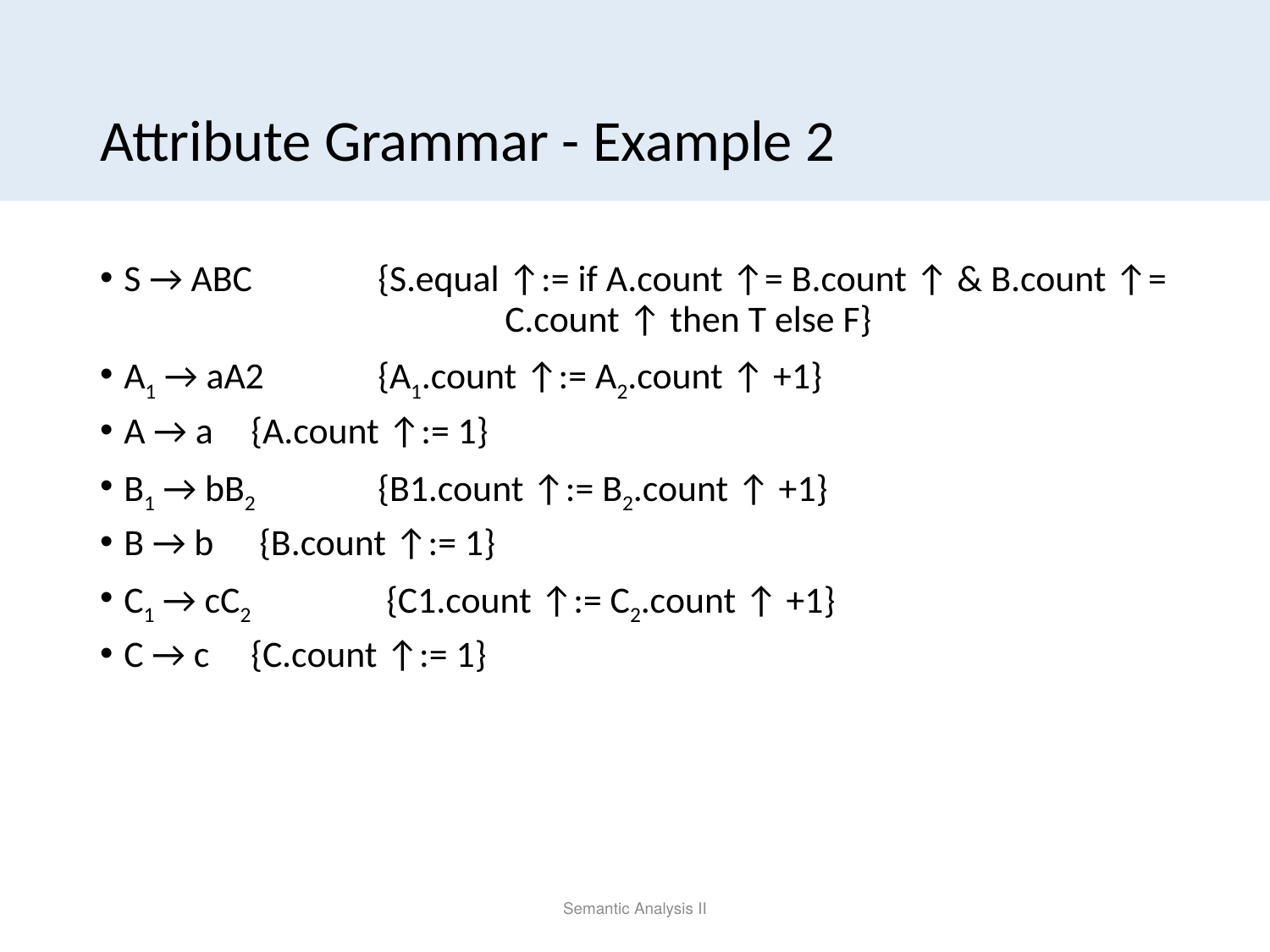

# Attribute Grammar - Example 2
S → ABC 	{S.equal ↑:= if A.count ↑= B.count ↑ & B.count ↑= 			C.count ↑ then T else F}
A1 → aA2 	{A1.count ↑:= A2.count ↑ +1}
A → a 	{A.count ↑:= 1}
B1 → bB2 	{B1.count ↑:= B2.count ↑ +1}
B → b	 {B.count ↑:= 1}
C1 → cC2	 {C1.count ↑:= C2.count ↑ +1}
C → c 	{C.count ↑:= 1}
Semantic Analysis II